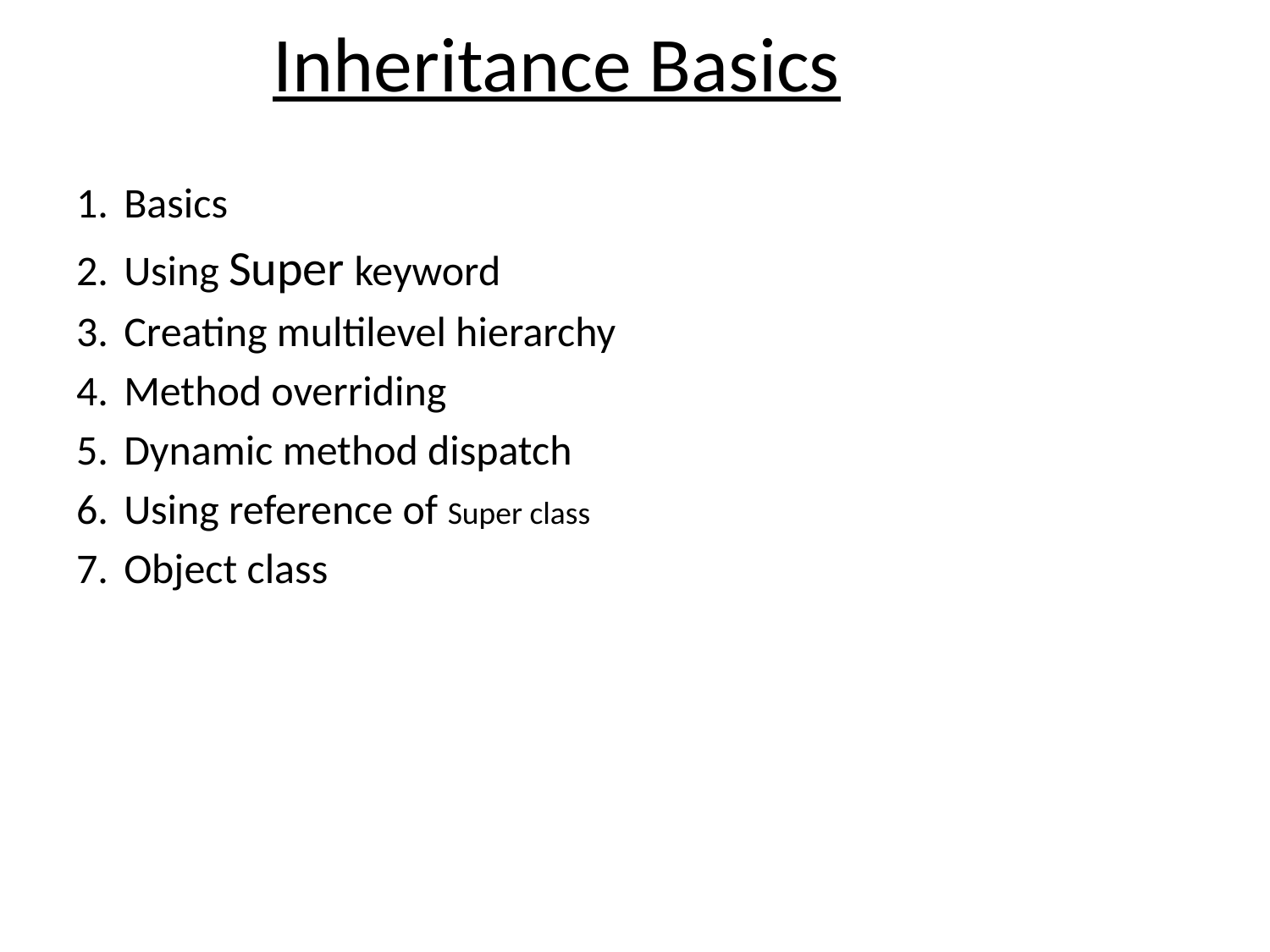

# Inheritance Basics
Basics
Using Super keyword
Creating multilevel hierarchy
Method overriding
Dynamic method dispatch
Using reference of Super class
Object class